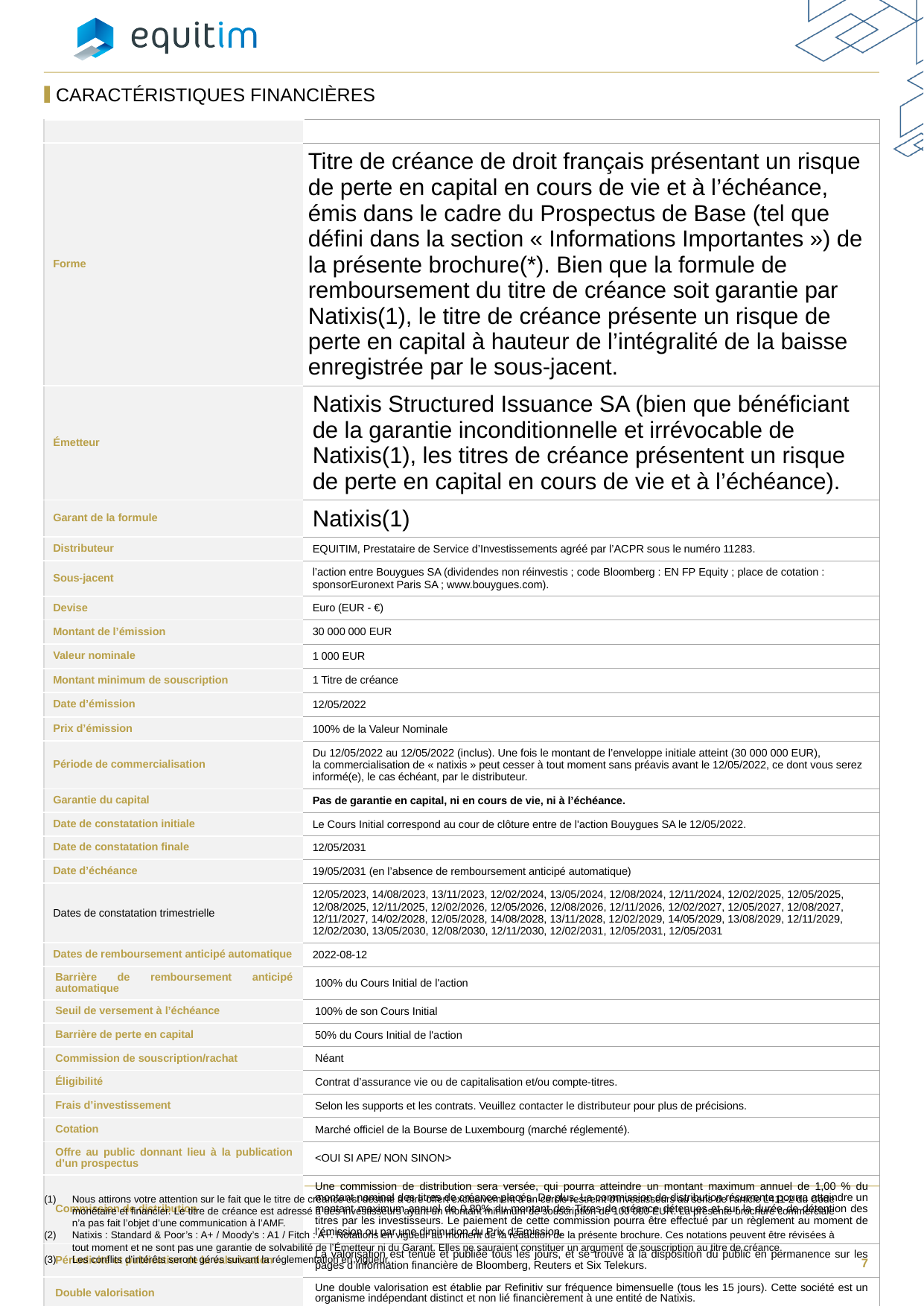

Caractéristiques financières

|  |  |
| --- | --- |
| Forme | Titre de créance de droit français présentant un risque de perte en capital en cours de vie et à l’échéance, émis dans le cadre du Prospectus de Base (tel que défini dans la section « Informations Importantes ») de la présente brochure(\*). Bien que la formule de remboursement du titre de créance soit garantie par Natixis(1), le titre de créance présente un risque de perte en capital à hauteur de l’intégralité de la baisse enregistrée par le sous-jacent. |
| Émetteur | Natixis Structured Issuance SA (bien que bénéficiant de la garantie inconditionnelle et irrévocable de Natixis(1), les titres de créance présentent un risque de perte en capital en cours de vie et à l’échéance). |
| Garant de la formule | Natixis(1) |
| Distributeur | EQUITIM, Prestataire de Service d’Investissements agréé par l’ACPR sous le numéro 11283. |
| Sous-jacent | l’action entre Bouygues SA (dividendes non réinvestis ; code Bloomberg : EN FP Equity ; place de cotation : sponsorEuronext Paris SA ; www.bouygues.com). |
| Devise | Euro (EUR - €) |
| Montant de l’émission | 30 000 000 EUR |
| Valeur nominale | 1 000 EUR |
| Montant minimum de souscription | 1 Titre de créance |
| Date d’émission | 12/05/2022 |
| Prix d’émission | 100% de la Valeur Nominale |
| Période de commercialisation | Du 12/05/2022 au 12/05/2022 (inclus). Une fois le montant de l’enveloppe initiale atteint (30 000 000 EUR), la commercialisation de « natixis » peut cesser à tout moment sans préavis avant le 12/05/2022, ce dont vous serez informé(e), le cas échéant, par le distributeur. |
| Garantie du capital | Pas de garantie en capital, ni en cours de vie, ni à l’échéance. |
| Date de constatation initiale | Le Cours Initial correspond au cour de clôture entre de l'action Bouygues SA le 12/05/2022. |
| Date de constatation finale | 12/05/2031 |
| Date d’échéance | 19/05/2031 (en l’absence de remboursement anticipé automatique) |
| Dates de constatation trimestrielle | 12/05/2023, 14/08/2023, 13/11/2023, 12/02/2024, 13/05/2024, 12/08/2024, 12/11/2024, 12/02/2025, 12/05/2025, 12/08/2025, 12/11/2025, 12/02/2026, 12/05/2026, 12/08/2026, 12/11/2026, 12/02/2027, 12/05/2027, 12/08/2027, 12/11/2027, 14/02/2028, 12/05/2028, 14/08/2028, 13/11/2028, 12/02/2029, 14/05/2029, 13/08/2029, 12/11/2029, 12/02/2030, 13/05/2030, 12/08/2030, 12/11/2030, 12/02/2031, 12/05/2031, 12/05/2031 |
| Dates de remboursement anticipé automatique | 2022-08-12 |
| Barrière de remboursement anticipé automatique | 100% du Cours Initial de l'action |
| Seuil de versement à l’échéance | 100% de son Cours Initial |
| Barrière de perte en capital | 50% du Cours Initial de l'action |
| Commission de souscription/rachat | Néant |
| Éligibilité | Contrat d’assurance vie ou de capitalisation et/ou compte-titres. |
| Frais d’investissement | Selon les supports et les contrats. Veuillez contacter le distributeur pour plus de précisions. |
| Cotation | Marché officiel de la Bourse de Luxembourg (marché réglementé). |
| Offre au public donnant lieu à la publication d’un prospectus | <OUI SI APE/ NON SINON> |
| Commission de distribution | Une commission de distribution sera versée, qui pourra atteindre un montant maximum annuel de 1,00 % du montant nominal des titres de créance placés. De plus, La commission de distribution récurrente pourra atteindre un montant maximum annuel de 0,80% du montant des Titres de créance détenues et sur la durée de détention des titres par les investisseurs. Le paiement de cette commission pourra être effectué par un règlement au moment de l’émission ou par une diminution du Prix d’Emission. |
| Périodicité et publication de la valorisation | La valorisation est tenue et publiée tous les jours, et se trouve à la disposition du public en permanence sur les pages d’information financière de Bloomberg, Reuters et Six Telekurs. |
| Double valorisation | Une double valorisation est établie par Refinitiv sur fréquence bimensuelle (tous les 15 jours). Cette société est un organisme indépendant distinct et non lié financièrement à une entité de Natixis. |
| Marché secondaire | Natixis(1) pourra fournir un prix indicatif des titres de créance aux porteurs qui le demanderaient. La différence entre le prix d’achat et le prix de vente ne pourra excéder 1,00 %. |
| Agent de calcul | Natixis(1), ce qui peut être source d’un conflit d’intérêt(2). |
| Code ISIN | 123456789123 |
Nous attirons votre attention sur le fait que le titre de créance est destiné à être offert exclusivement à un cercle restreint d’investisseurs au sens de l’article L411-2 du Code monétaire et financier. Le titre de créance est adressé à des investisseurs ayant un montant minimum de souscription de 100 000 EUR. La présente brochure commerciale n’a pas fait l’objet d’une communication à l’AMF.
Natixis : Standard & Poor’s : A+ / Moody’s : A1 / Fitch : A+. Notations en vigueur au moment de la rédaction de la présente brochure. Ces notations peuvent être révisées à tout moment et ne sont pas une garantie de solvabilité de l’Émetteur ni du Garant. Elles ne sauraient constituer un argument de souscription au titre de créance.
Les conflits d’intérêts seront gérés suivant la réglementation en vigueur.
7